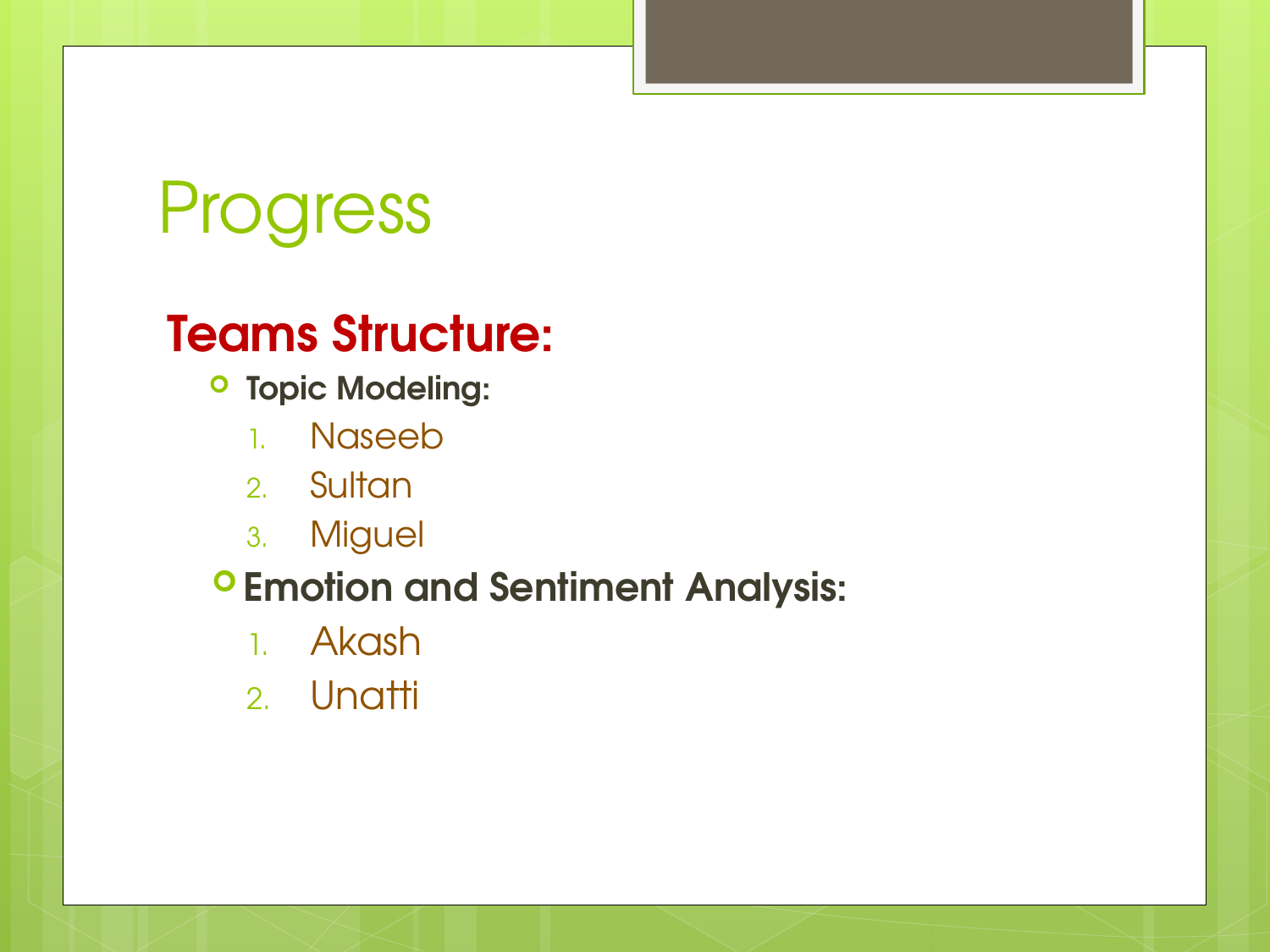

# Progress
Teams Structure:
Topic Modeling:
Naseeb
Sultan
Miguel
Emotion and Sentiment Analysis:
Akash
Unatti